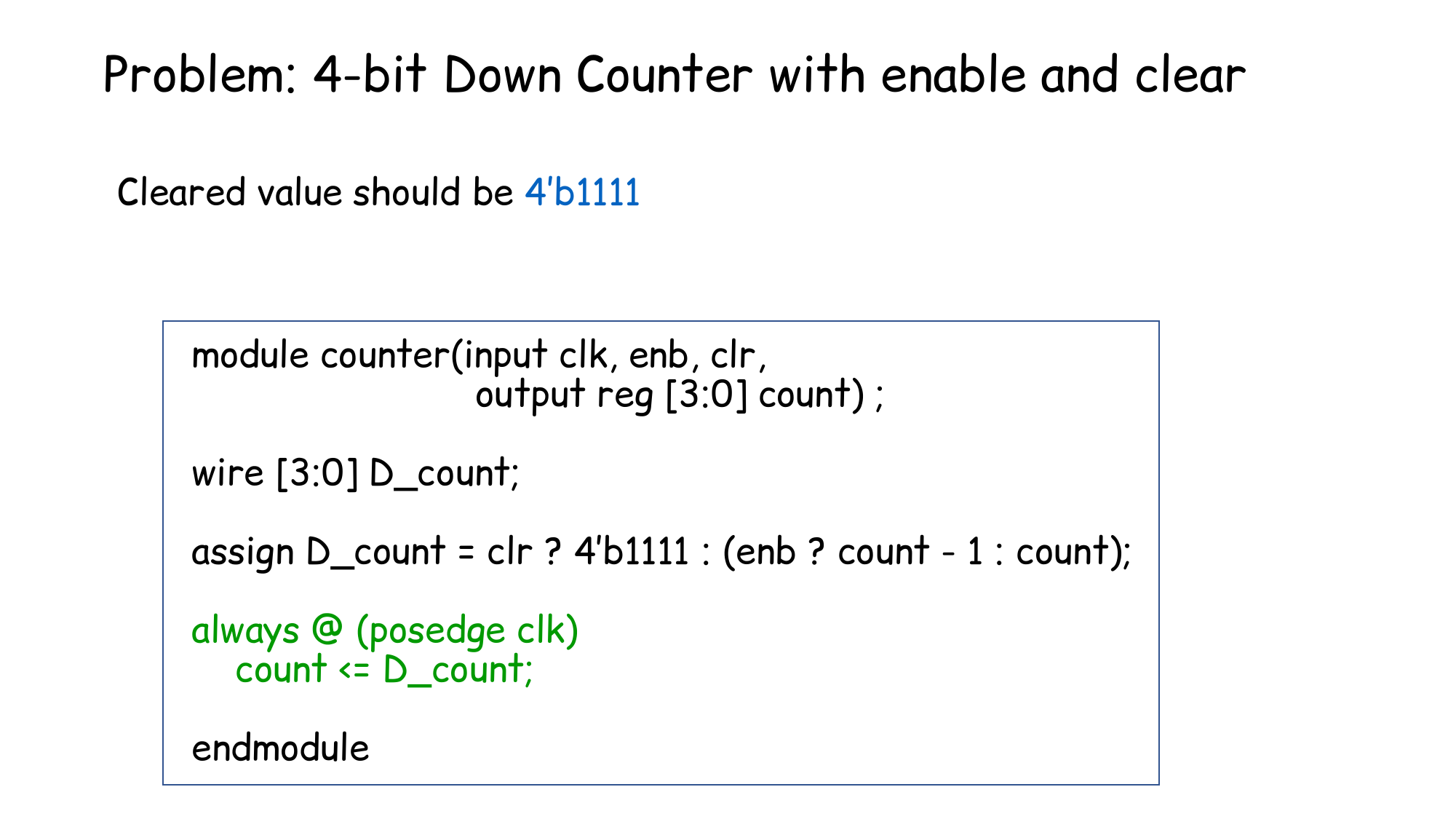

Problem: 4-bit Down Counter with enable and clear
Cleared value should be 4’b1111

module counter(input clk, enb, clr,
                          output reg [3:0] count) ;

wire [3:0] D_count;

assign D_count = clr ? 4’b1111 : (enb ? count - 1 : count);

always @ (posedge clk)
    count <= D_count;

endmodule